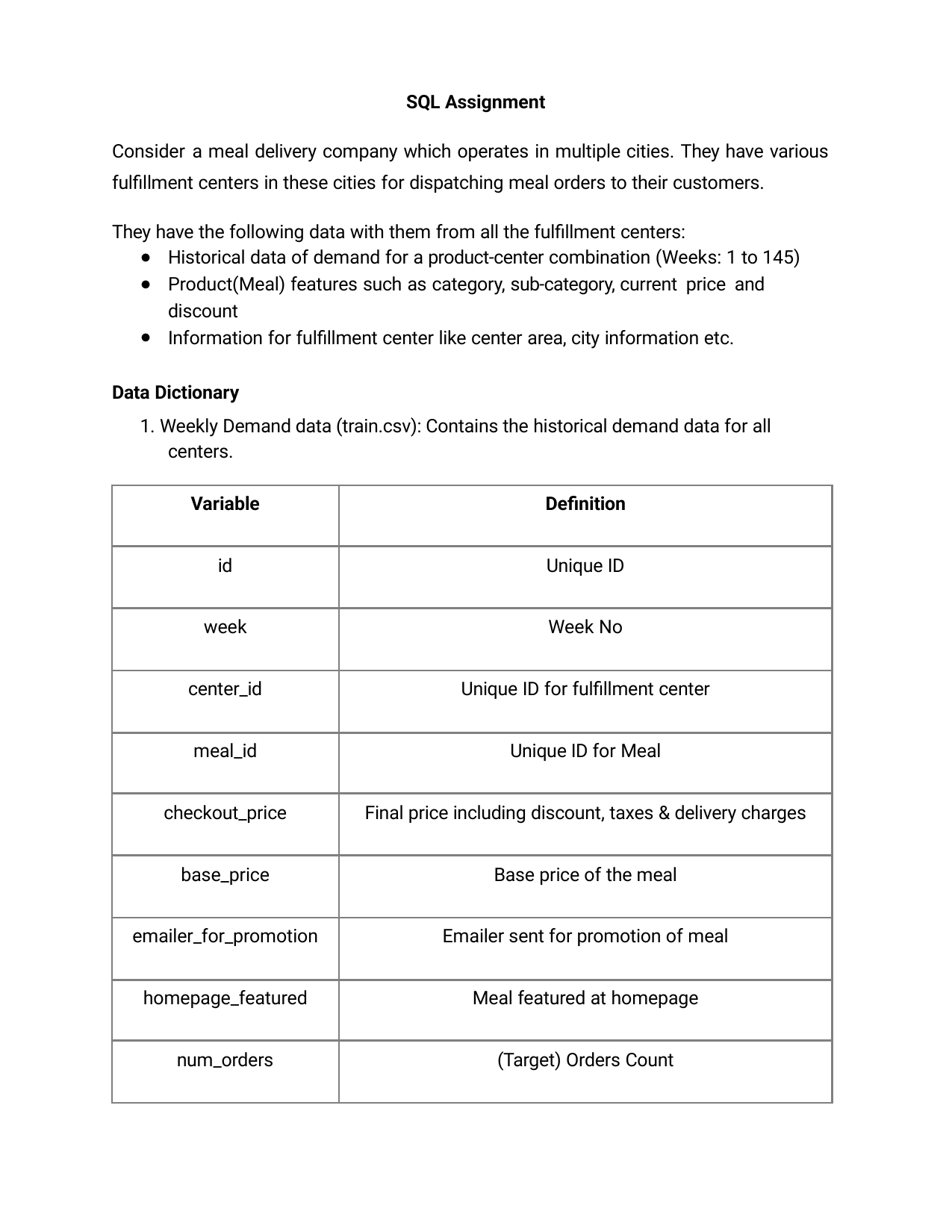

SQL Assignment
Consider a meal delivery company which operates in multiple cities. They have various  fulﬁllment centers in these cities for dispatching meal orders to their customers.

They have the following data with them from all the fulﬁllment centers:
Historical data of demand for a product-center combination (Weeks: 1 to 145)
Product(Meal) features such as category, sub-category, current price and  discount
Information for fulﬁllment center like center area, city information etc.

Data Dictionary
1. Weekly Demand data (train.csv): Contains the historical demand data for all  centers.
| Variable | Deﬁnition |
| --- | --- |
| id | Unique ID |
| week | Week No |
| center\_id | Unique ID for fulﬁllment center |
| meal\_id | Unique ID for Meal |
| checkout\_price | Final price including discount, taxes & delivery charges |
| base\_price | Base price of the meal |
| emailer\_for\_promotion | Emailer sent for promotion of meal |
| homepage\_featured | Meal featured at homepage |
| num\_orders | (Target) Orders Count |